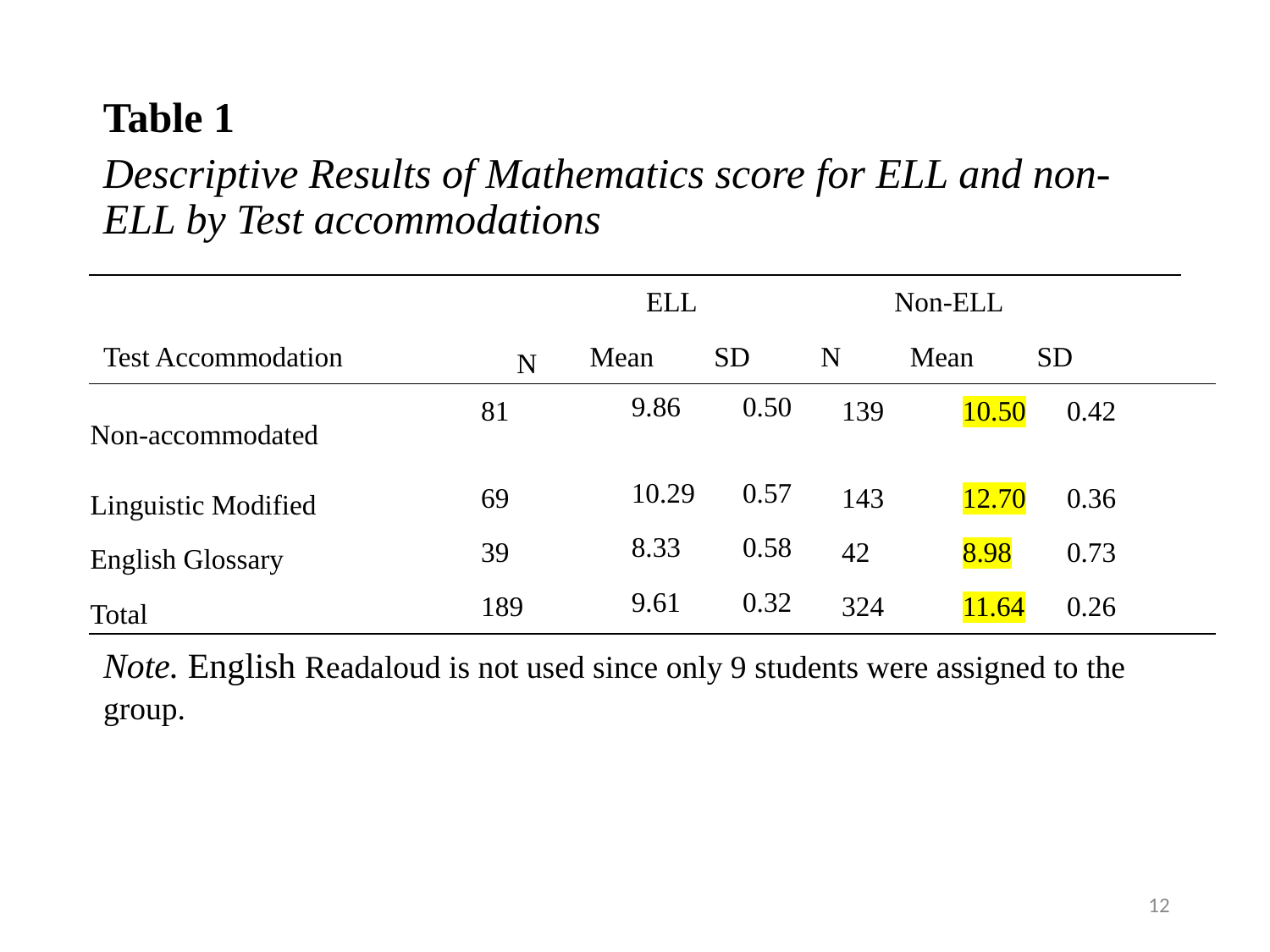

# Table 1
Descriptive Results of Mathematics score for ELL and non-ELL by Test accommodations

|  |  |  | ELL |  |  |  |  |  | Non-ELL |  |  |  |  |  |  |
| --- | --- | --- | --- | --- | --- | --- | --- | --- | --- | --- | --- | --- | --- | --- | --- |
| Test Accommodation |  | N | Mean |  | SD |  | N |  | Mean |  | SD |  |  |  |  |
| Non-accommodated | 81 |  |  | 9.86 |  | 0.50 |  | 139 |  | 10.50 |  | 0.42 |  |  |  |
| Linguistic Modified | 69 |  |  | 10.29 |  | 0.57 |  | 143 |  | 12.70 |  | 0.36 |  |  |  |
| English Glossary | 39 |  |  | 8.33 |  | 0.58 |  | 42 |  | 8.98 |  | 0.73 |  |  |  |
| Total | 189 |  |  | 9.61 |  | 0.32 |  | 324 |  | 11.64 |  | 0.26 |  |  |  |
| Note. English Readaloud is not used since only 9 students were assigned to the group. |  |  |  |  |  |  |  |  |  |  |  |  |  |  |  |
12